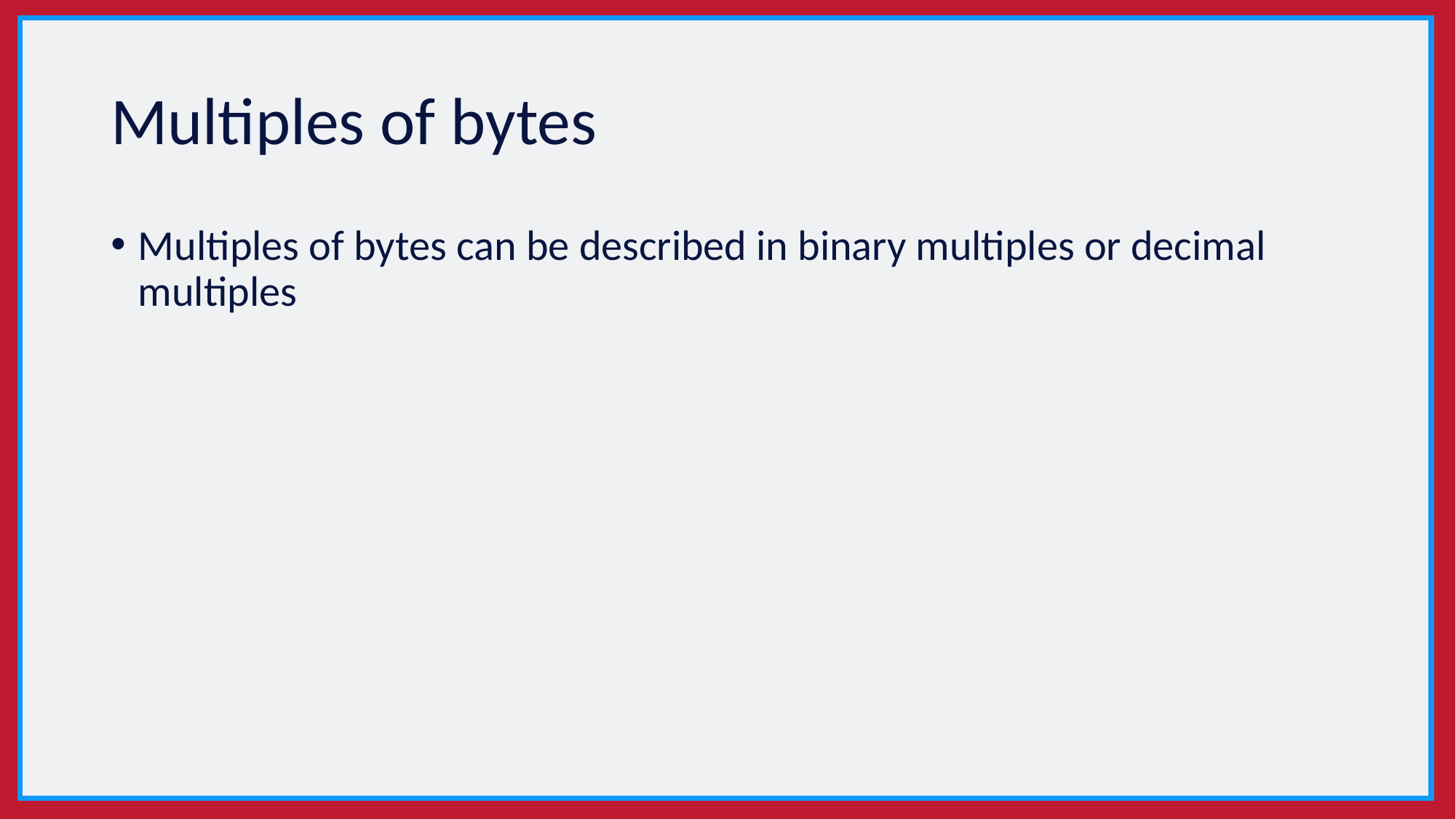

# Multiples of bytes
Multiples of bytes can be described in binary multiples or decimal multiples